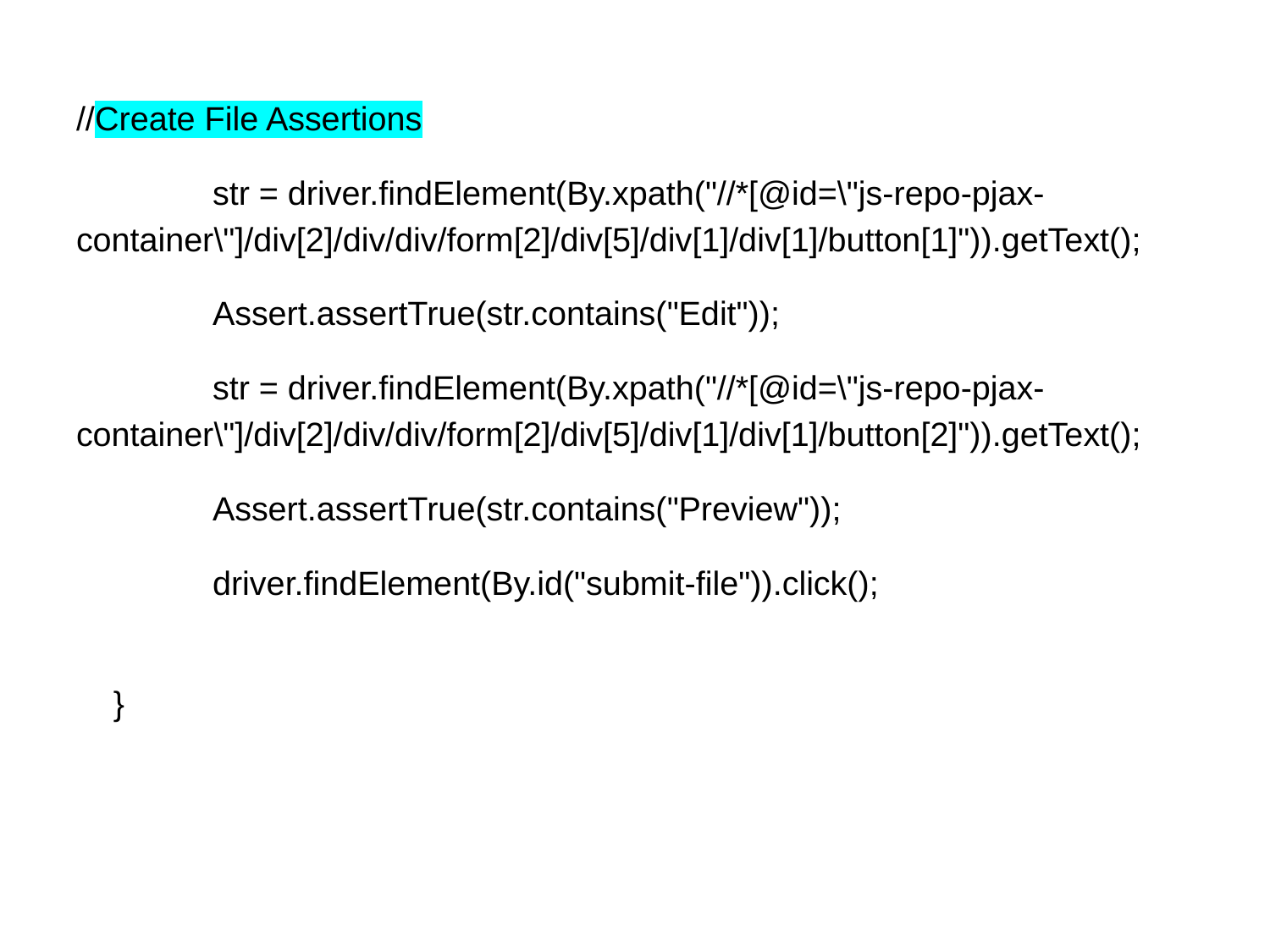

//Create File Assertions
   	 str = driver.findElement(By.xpath("//*[@id=\"js-repo-pjax-container\"]/div[2]/div/div/form[2]/div[5]/div[1]/div[1]/button[1]")).getText();
   	 Assert.assertTrue(str.contains("Edit"));
   	 str = driver.findElement(By.xpath("//*[@id=\"js-repo-pjax-container\"]/div[2]/div/div/form[2]/div[5]/div[1]/div[1]/button[2]")).getText();
   	 Assert.assertTrue(str.contains("Preview"));
   	 driver.findElement(By.id("submit-file")).click();
    }